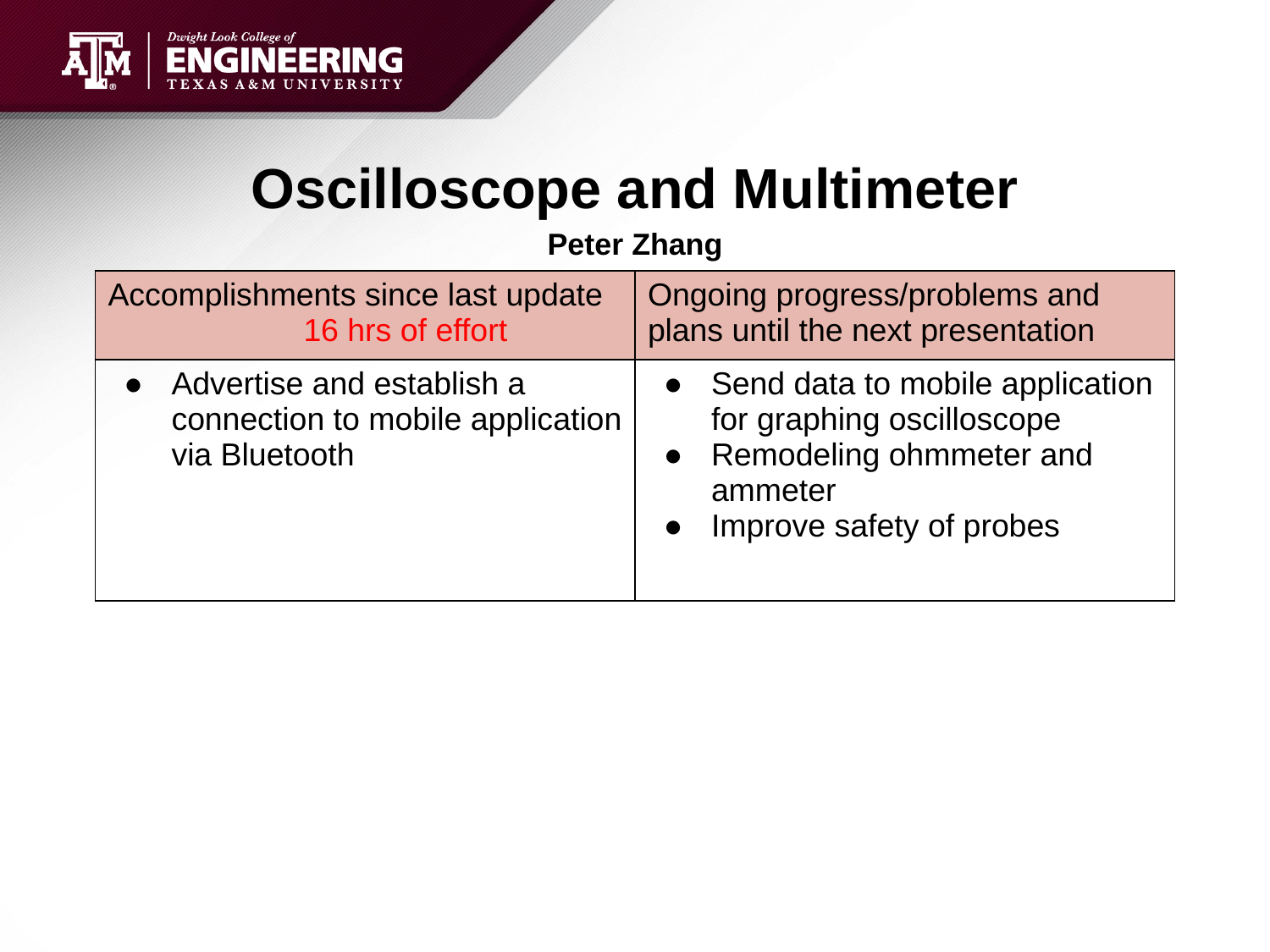

# Oscilloscope and Multimeter
Peter Zhang
| Accomplishments since last update 16 hrs of effort | Ongoing progress/problems and plans until the next presentation |
| --- | --- |
| Advertise and establish a connection to mobile application via Bluetooth | Send data to mobile application for graphing oscilloscope Remodeling ohmmeter and ammeter Improve safety of probes |